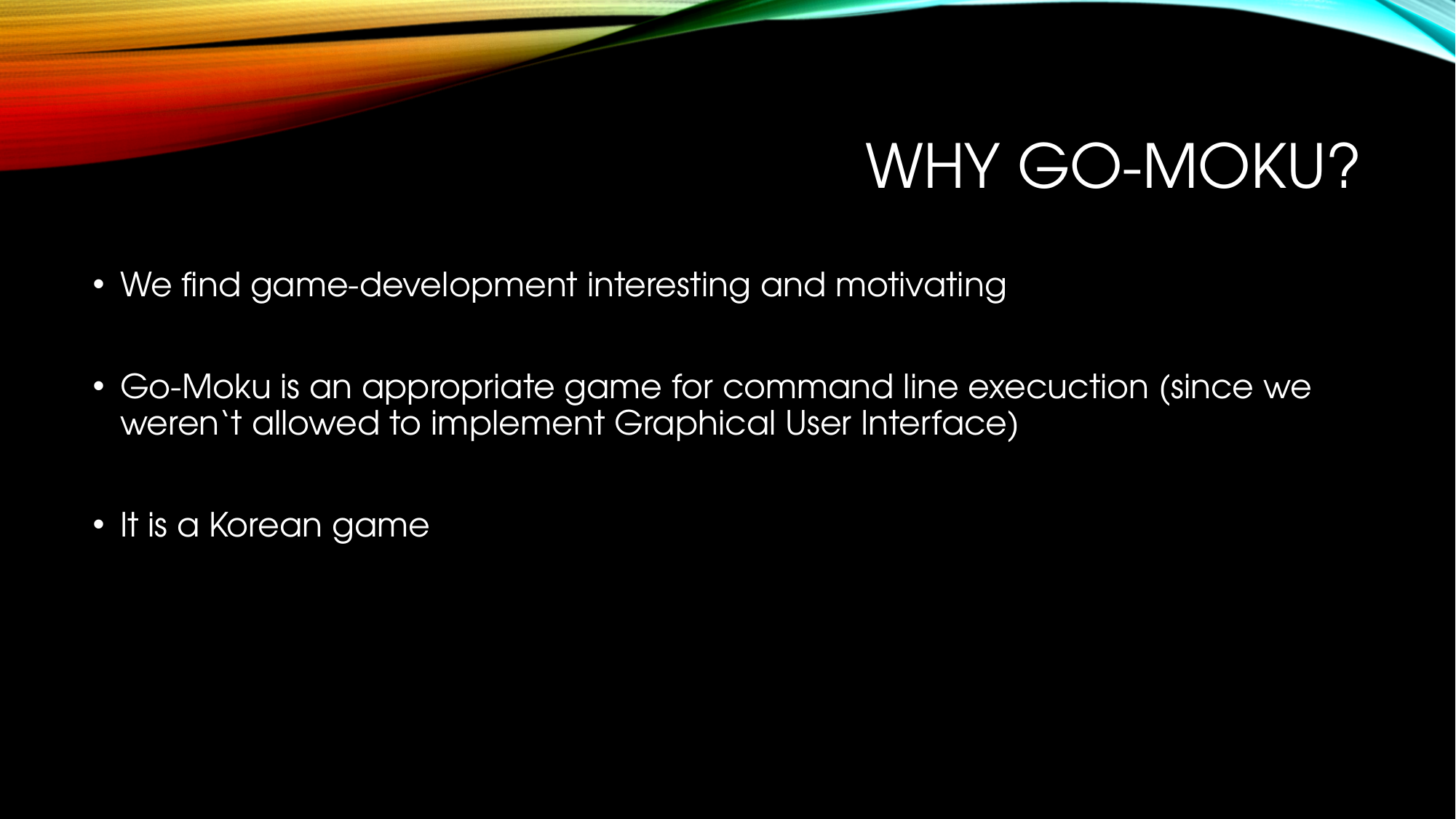

# Why Go-Moku?
We find game-development interesting and motivating

Go-Moku is an appropriate game for command line execuction (since we weren‘t allowed to implement Graphical User Interface)

It is a Korean game